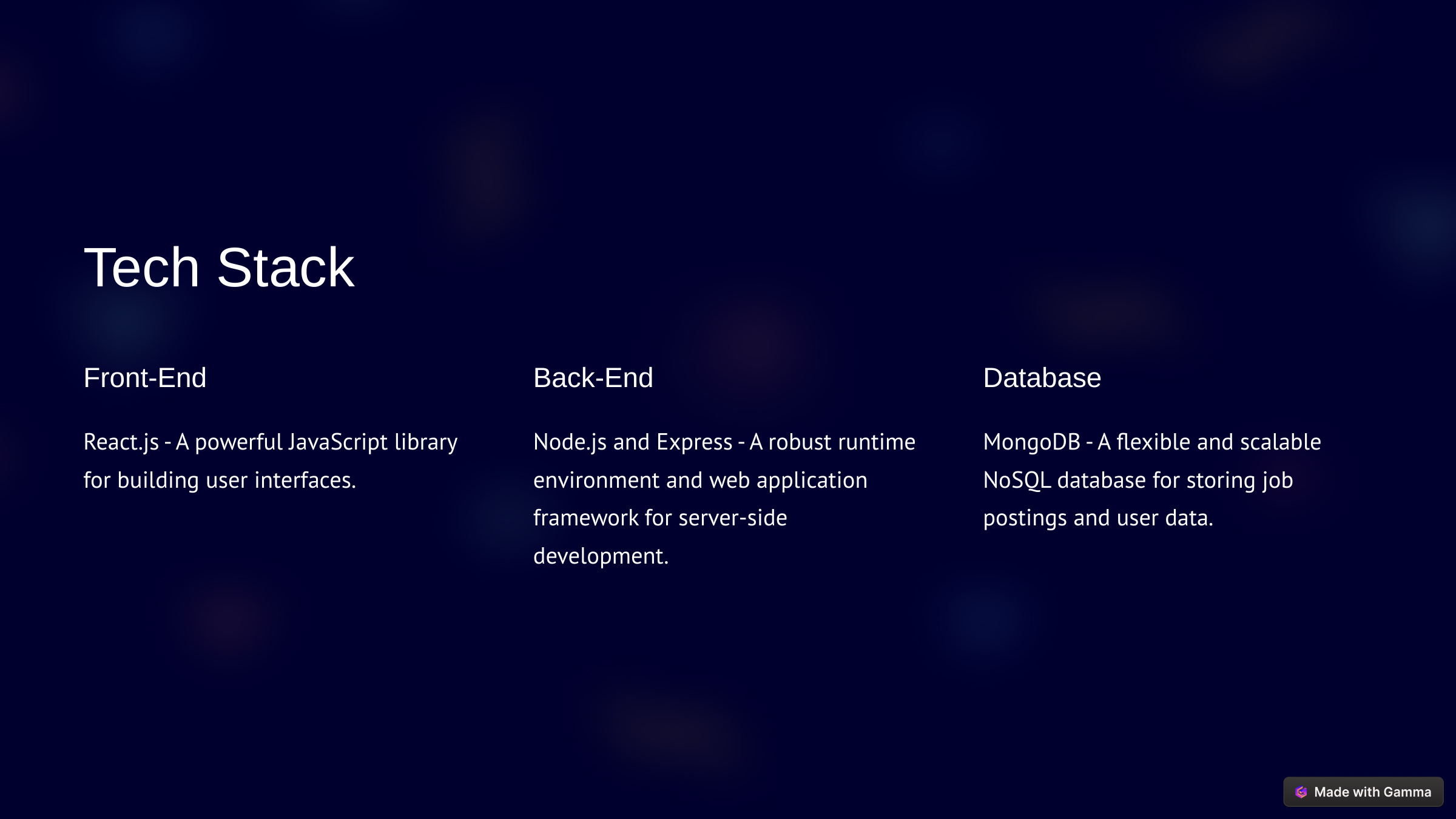

Tech Stack
Front-End
Back-End
Database
React.js - A powerful JavaScript library for building user interfaces.
Node.js and Express - A robust runtime environment and web application framework for server-side development.
MongoDB - A flexible and scalable NoSQL database for storing job postings and user data.